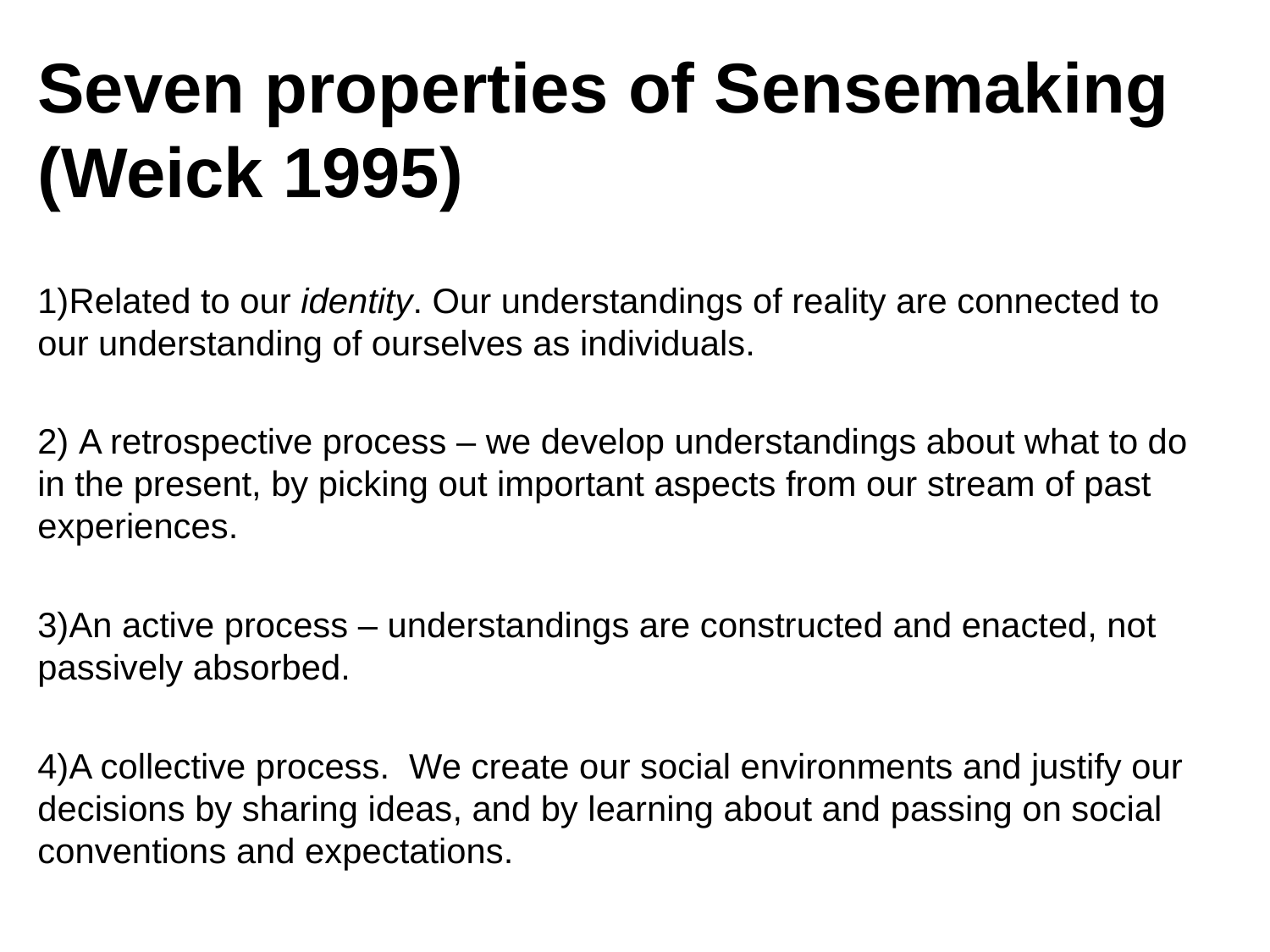

Seven properties of Sensemaking (Weick 1995)

Related to our identity. Our understandings of reality are connected to our understanding of ourselves as individuals.

 A retrospective process – we develop understandings about what to do in the present, by picking out important aspects from our stream of past experiences.

An active process – understandings are constructed and enacted, not passively absorbed.

A collective process.  We create our social environments and justify our decisions by sharing ideas, and by learning about and passing on social conventions and expectations.